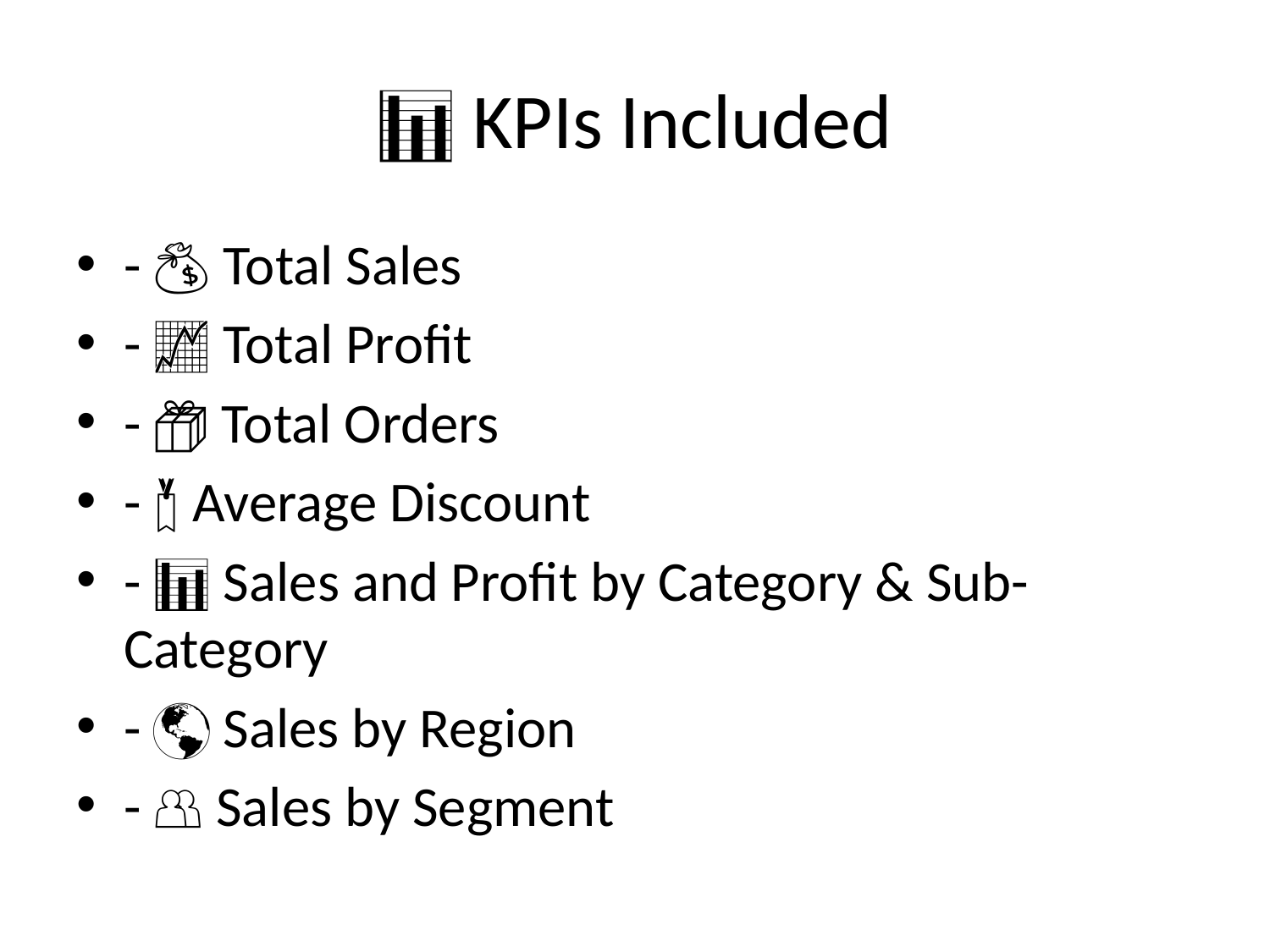

# 📊 KPIs Included
- 💰 Total Sales
- 📈 Total Profit
- 📦 Total Orders
- 🔖 Average Discount
- 📊 Sales and Profit by Category & Sub-Category
- 🌎 Sales by Region
- 👥 Sales by Segment